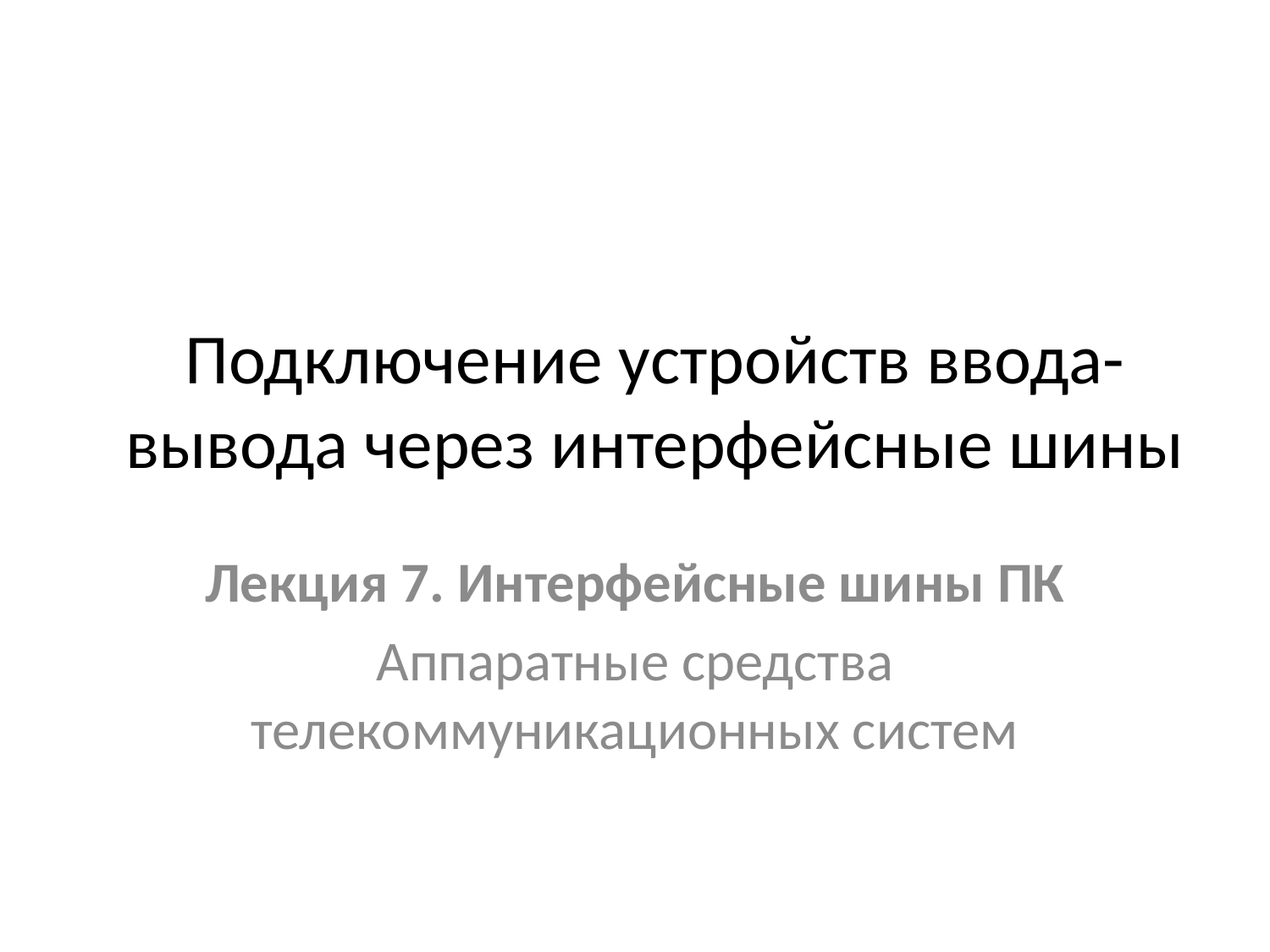

# Подключение устройств ввода-вывода через интерфейсные шины
Лекция 7. Интерфейсные шины ПК
Аппаратные средства телекоммуникационных систем